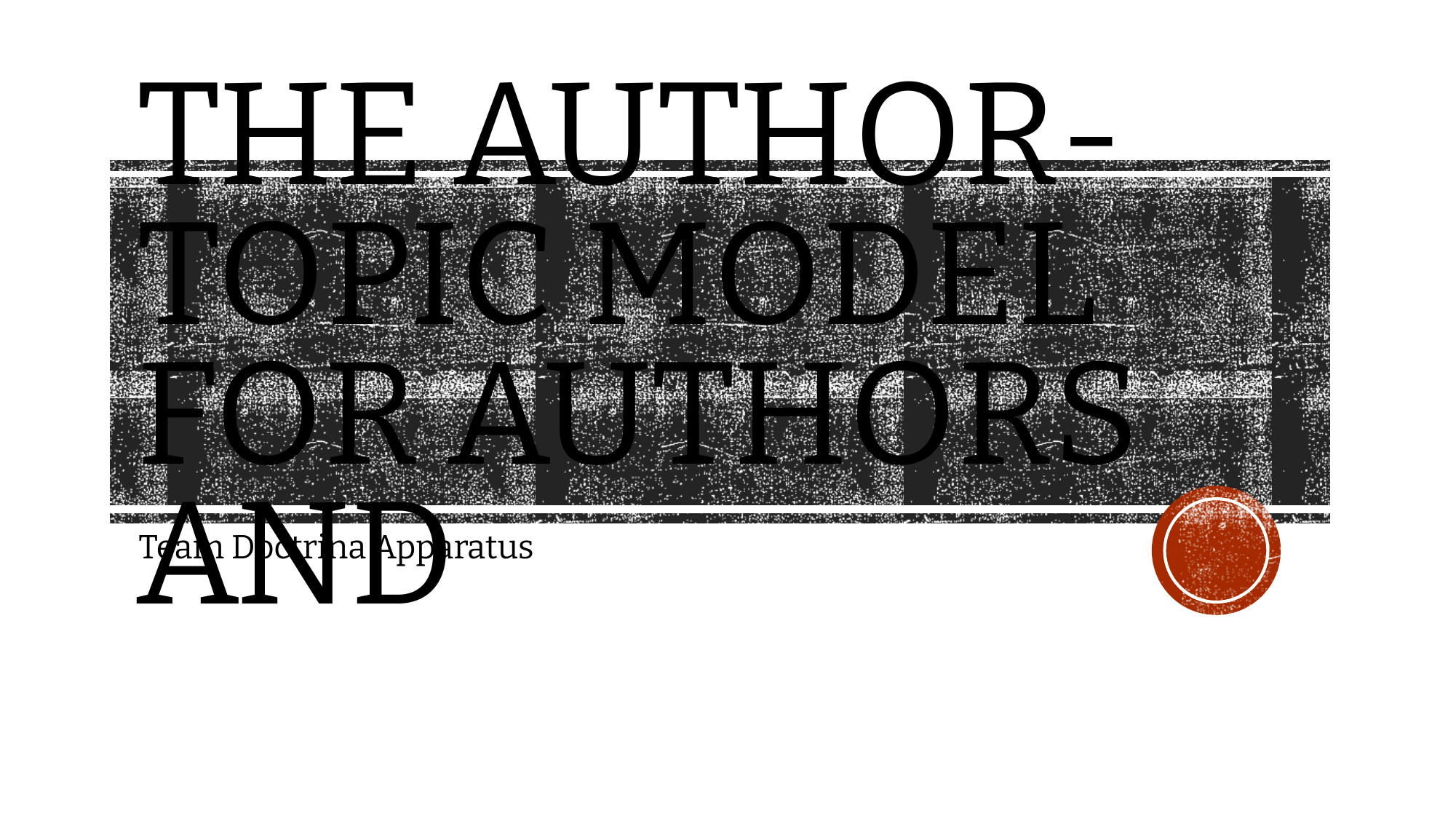

# The Author-topic model for authors and
Team Doctrina Apparatus